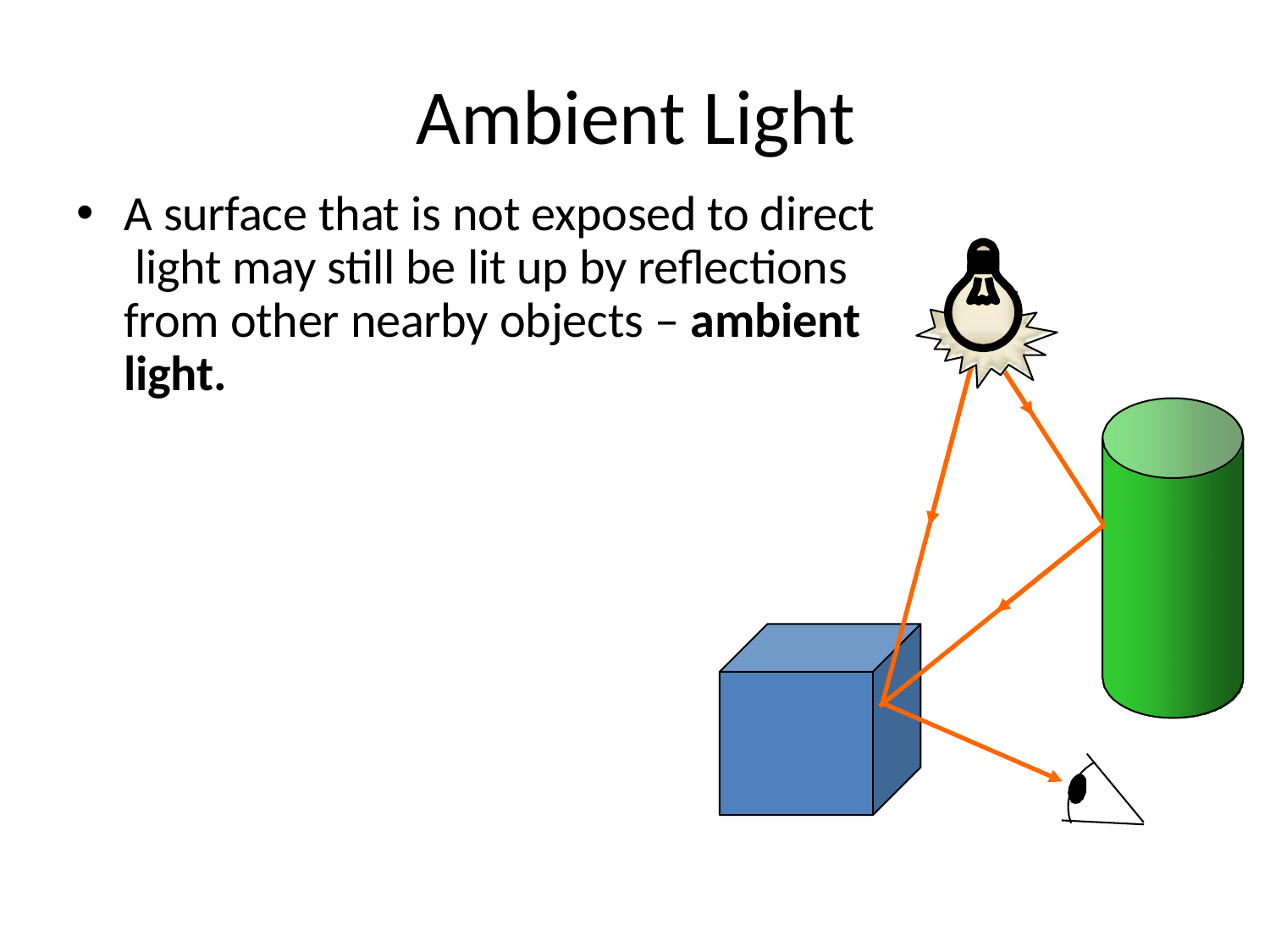

# Ambient Light
A surface that is not exposed to direct  light may still be lit up by reflections  from other nearby objects – ambient  light.